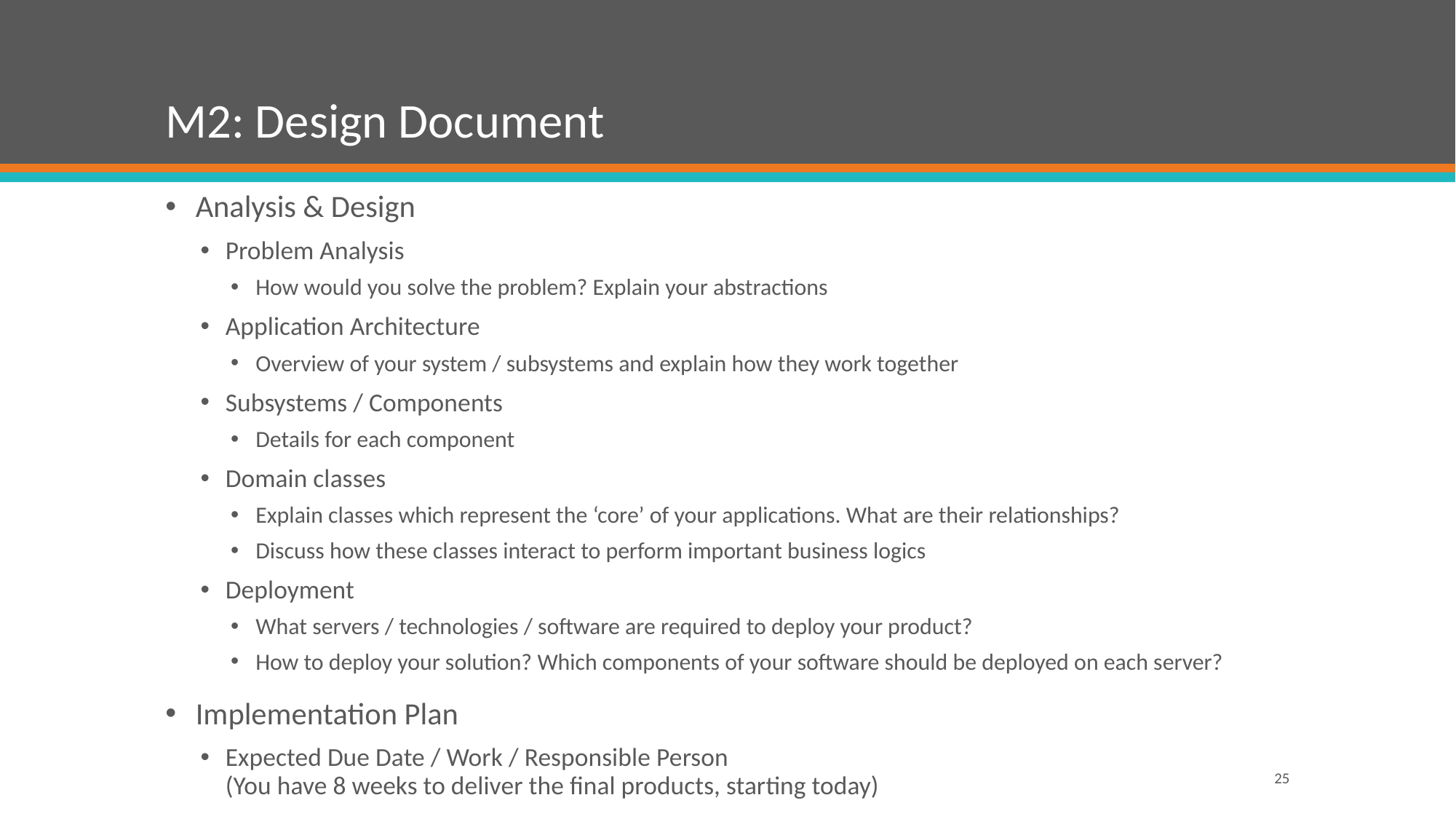

# M2: Design Document
Analysis & Design
Problem Analysis
How would you solve the problem? Explain your abstractions
Application Architecture
Overview of your system / subsystems and explain how they work together
Subsystems / Components
Details for each component
Domain classes
Explain classes which represent the ‘core’ of your applications. What are their relationships?
Discuss how these classes interact to perform important business logics
Deployment
What servers / technologies / software are required to deploy your product?
How to deploy your solution? Which components of your software should be deployed on each server?
Implementation Plan
Expected Due Date / Work / Responsible Person
(You have 8 weeks to deliver the final products, starting today)
25